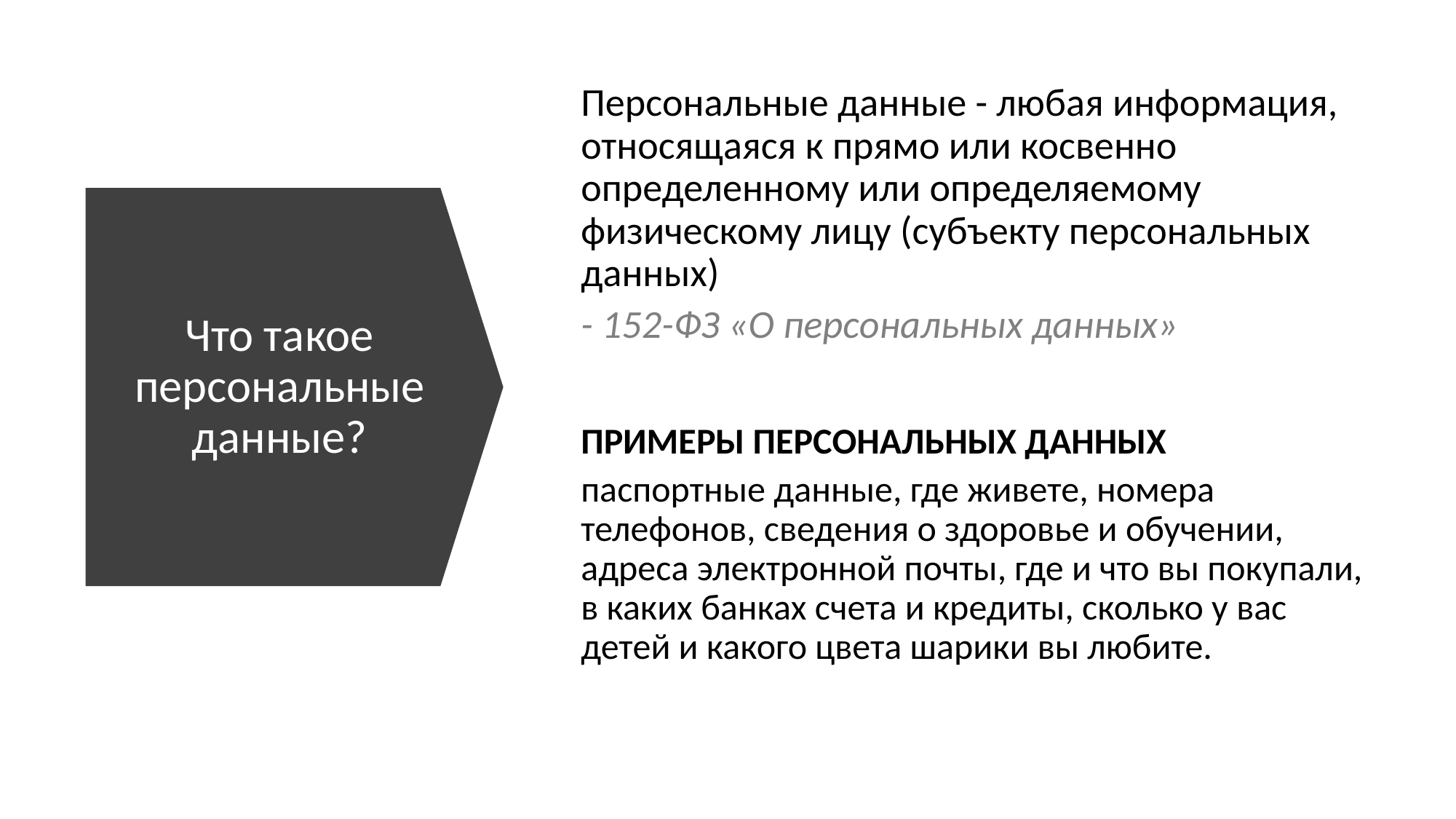

Персональные данные - любая информация, относящаяся к прямо или косвенно определенному или определяемому физическому лицу (субъекту персональных данных)
- 152-ФЗ «О персональных данных»

# Что такое персональные данные?
ПРИМЕРЫ ПЕРСОНАЛЬНЫХ ДАННЫХ
паспортные данные, где живете, номера телефонов, сведения о здоровье и обучении, адреса электронной почты, где и что вы покупали, в каких банках счета и кредиты, сколько у вас детей и какого цвета шарики вы любите.